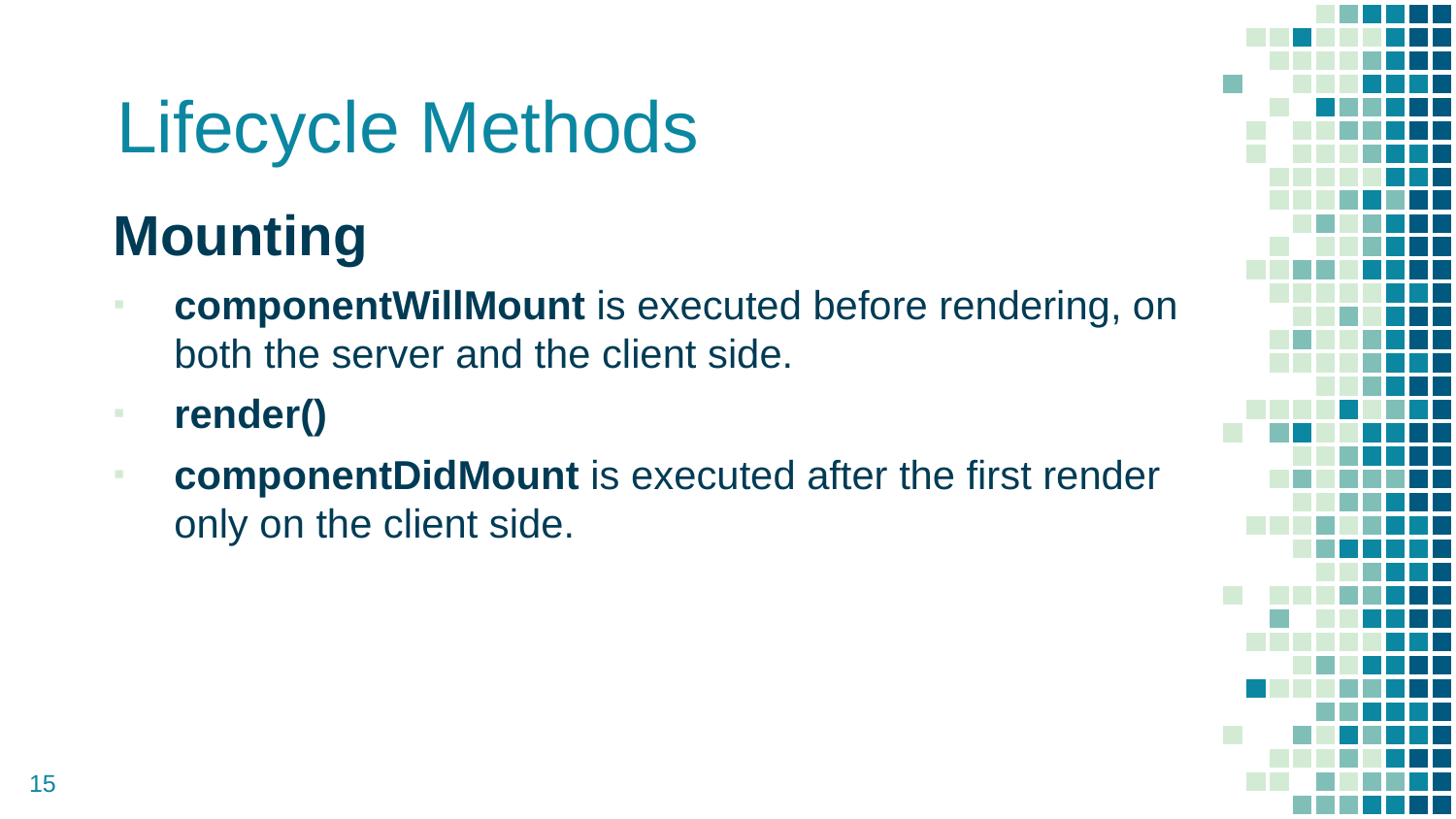

Lifecycle Methods
Mounting
componentWillMount is executed before rendering, on both the server and the client side.
render()
componentDidMount is executed after the first render only on the client side.
15